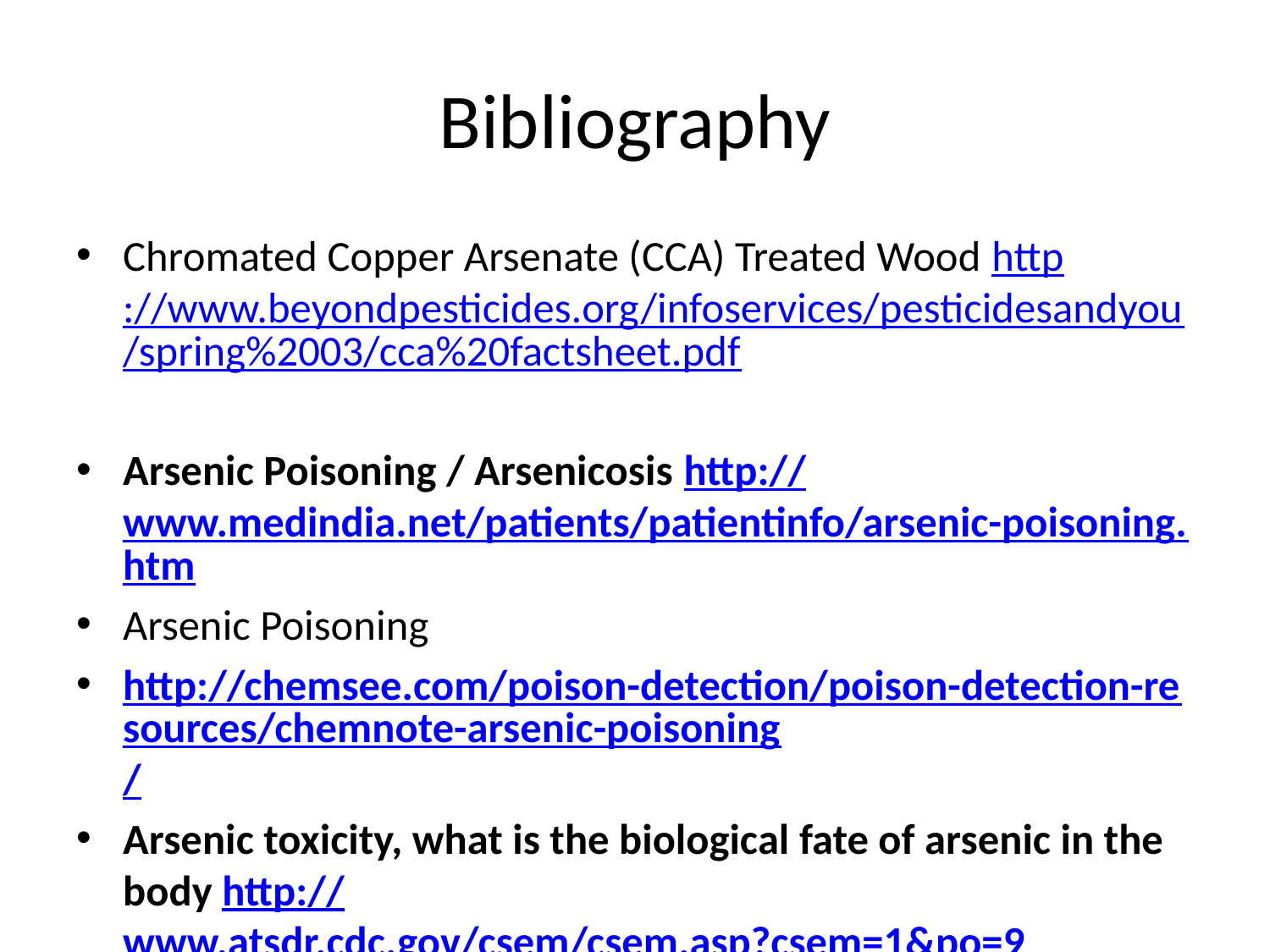

# Bibliography
Chromated Copper Arsenate (CCA) Treated Wood http://www.beyondpesticides.org/infoservices/pesticidesandyou/spring%2003/cca%20factsheet.pdf

Arsenic Poisoning / Arsenicosis http://www.medindia.net/patients/patientinfo/arsenic-poisoning.htm
Arsenic Poisoning
http://chemsee.com/poison-detection/poison-detection-resources/chemnote-arsenic-poisoning/
Arsenic toxicity, what is the biological fate of arsenic in the body http://www.atsdr.cdc.gov/csem/csem.asp?csem=1&po=9